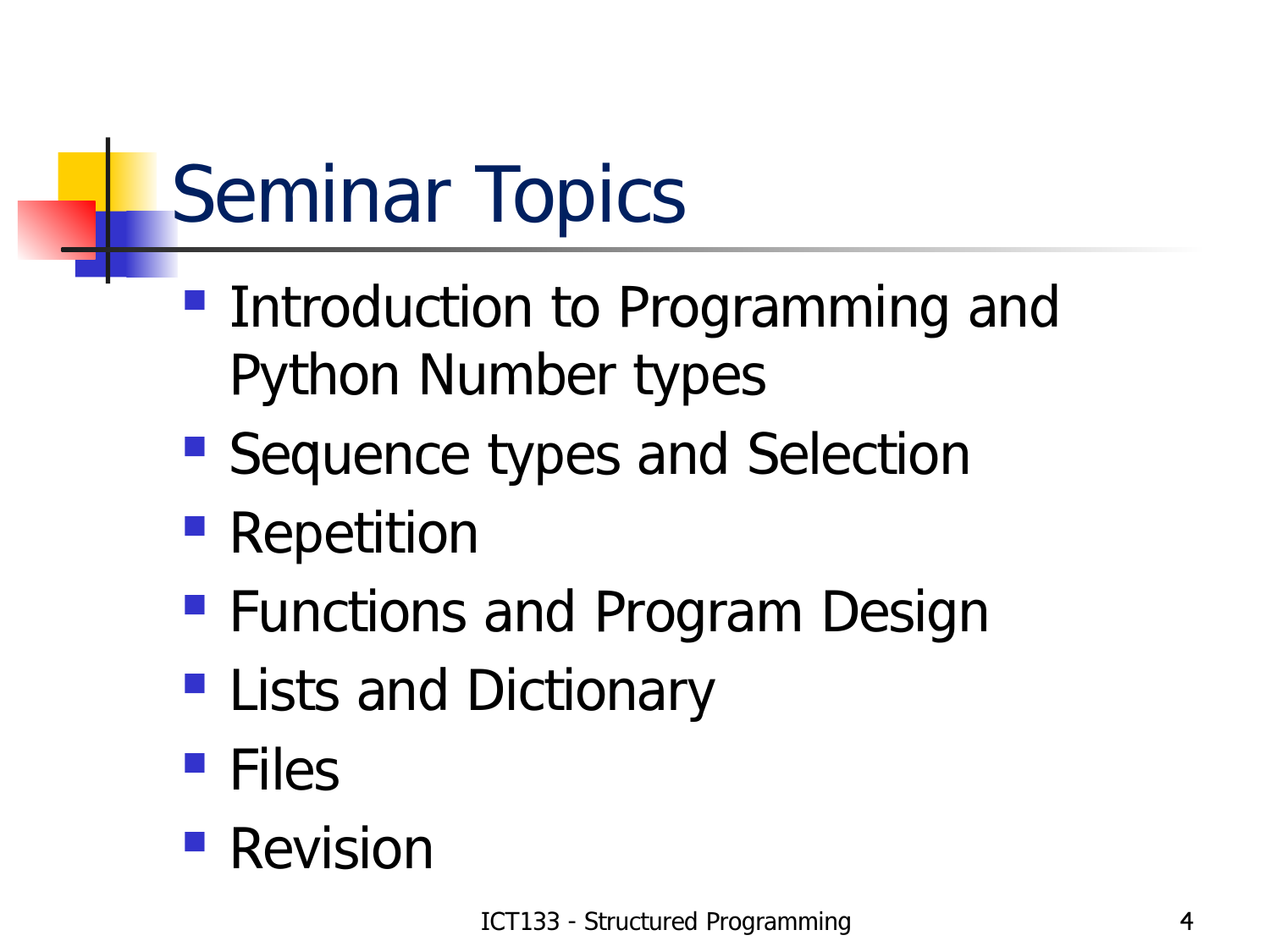

Seminar Topics
Introduction to Programming and Python Number types
Sequence types and Selection
Repetition
Functions and Program Design
Lists and Dictionary
Files
Revision

ICT133 - Structured Programming
4